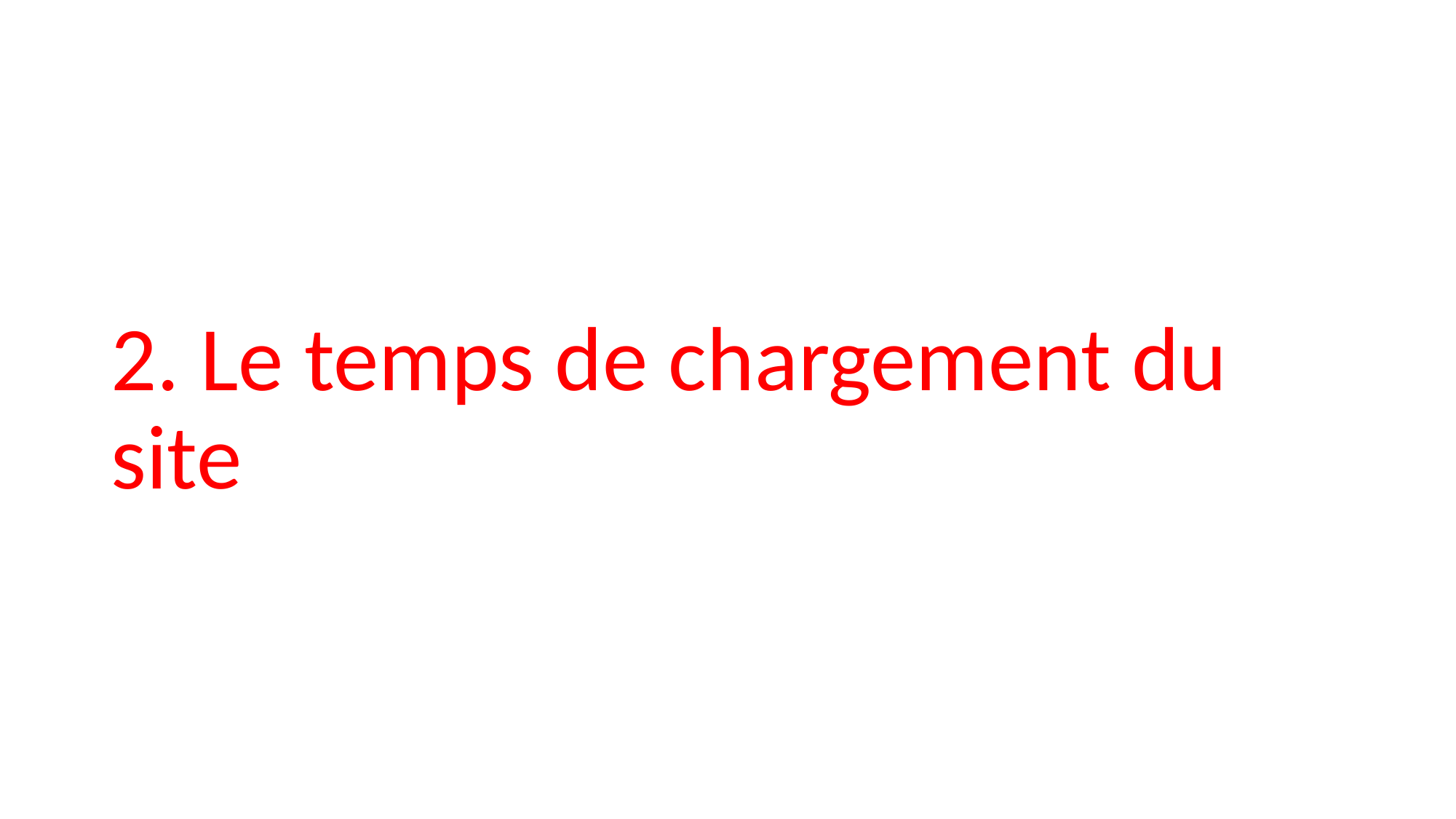

# 2. Le temps de chargement du site